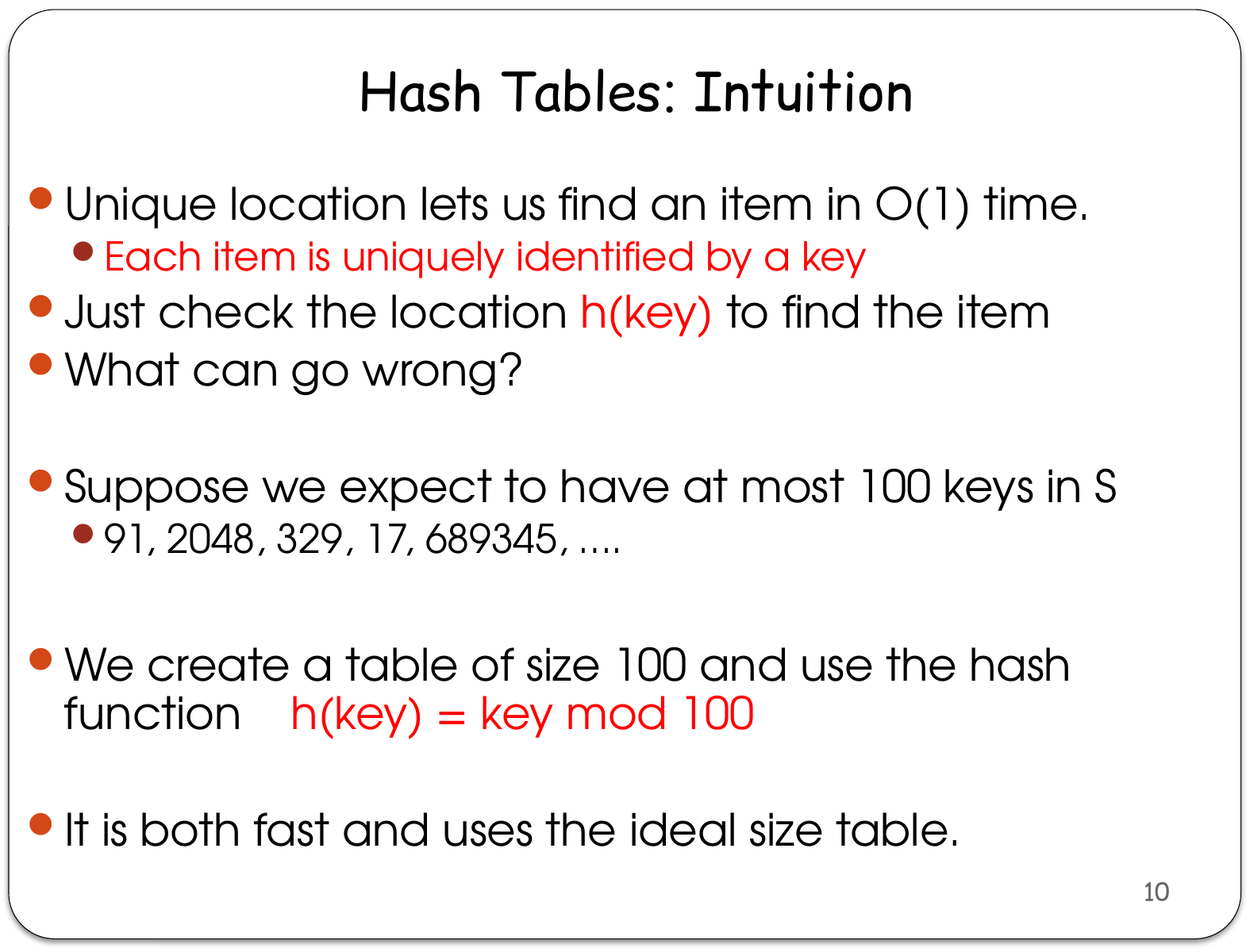

# Hash Tables: Intuition
Unique location lets us find an item in O(1) time.
Each item is uniquely identified by a key
Just check the location h(key) to find the item
What can go wrong?

Suppose we expect to have at most 100 keys in S
91, 2048, 329, 17, 689345, ….

We create a table of size 100 and use the hash function    h(key) = key mod 100

It is both fast and uses the ideal size table.
10